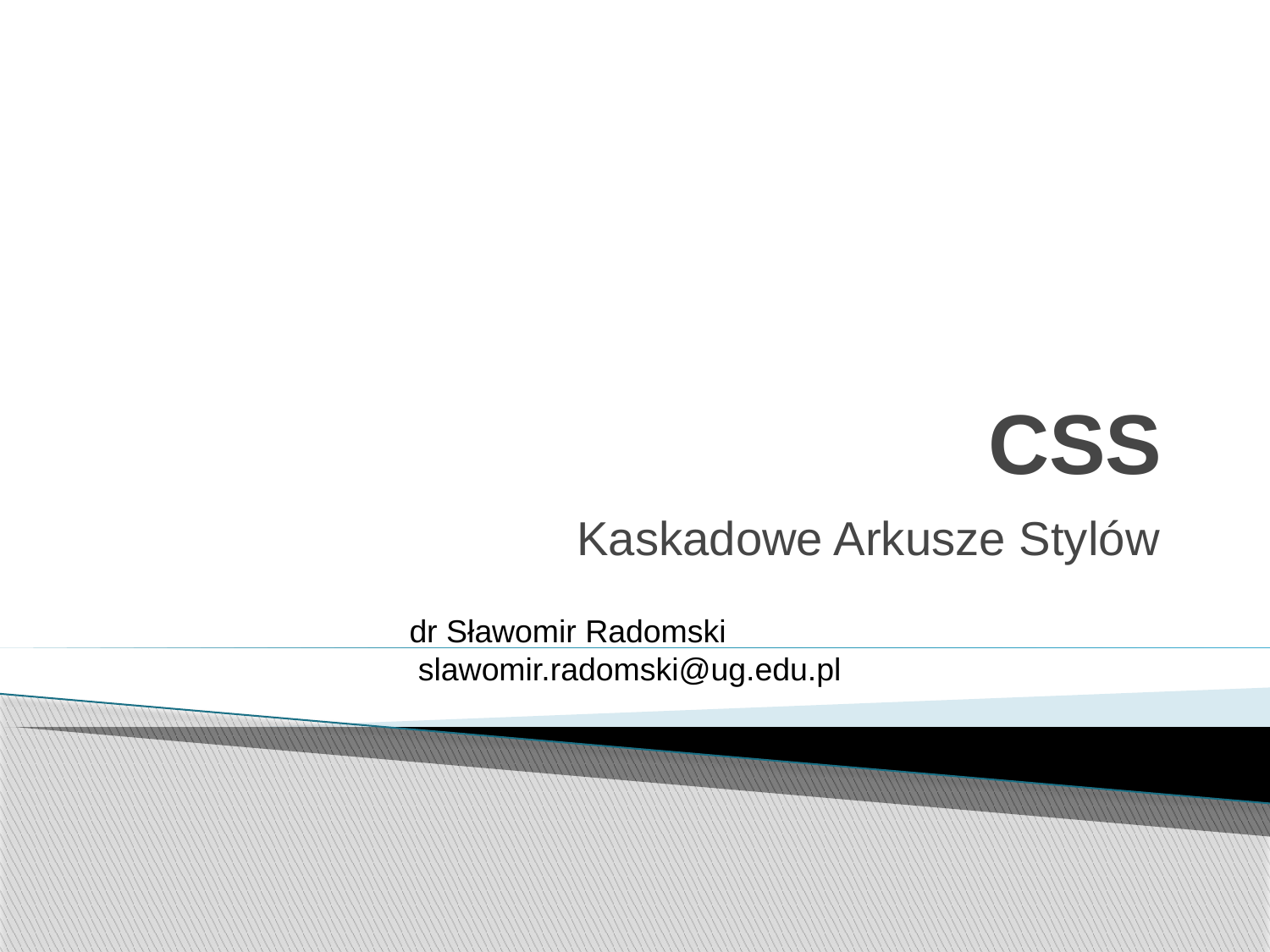

# CSS
Kaskadowe Arkusze Stylów
dr Sławomir Radomski
 slawomir.radomski@ug.edu.pl